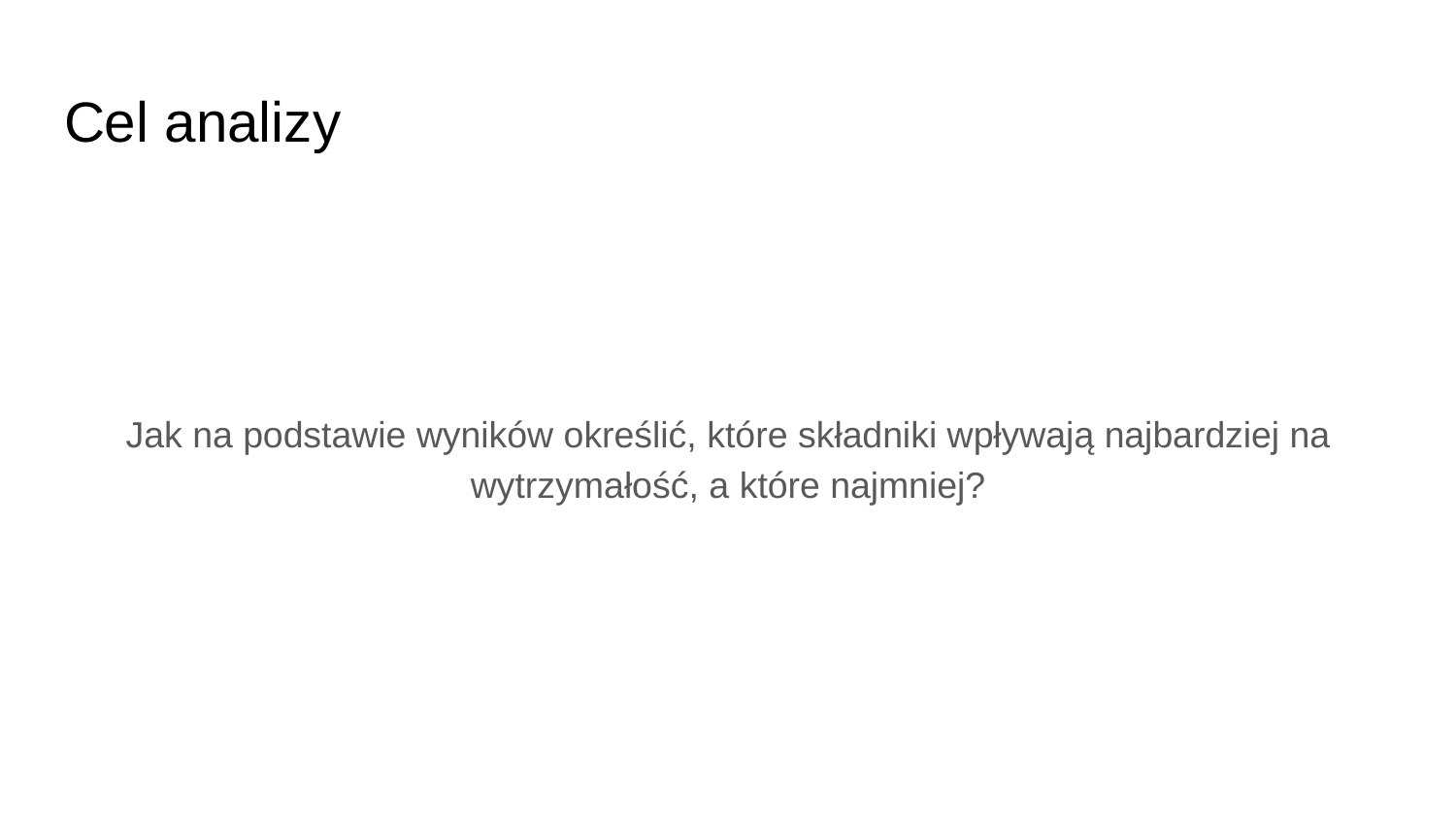

# Cel analizy
Jak na podstawie wyników określić, które składniki wpływają najbardziej na wytrzymałość, a które najmniej?